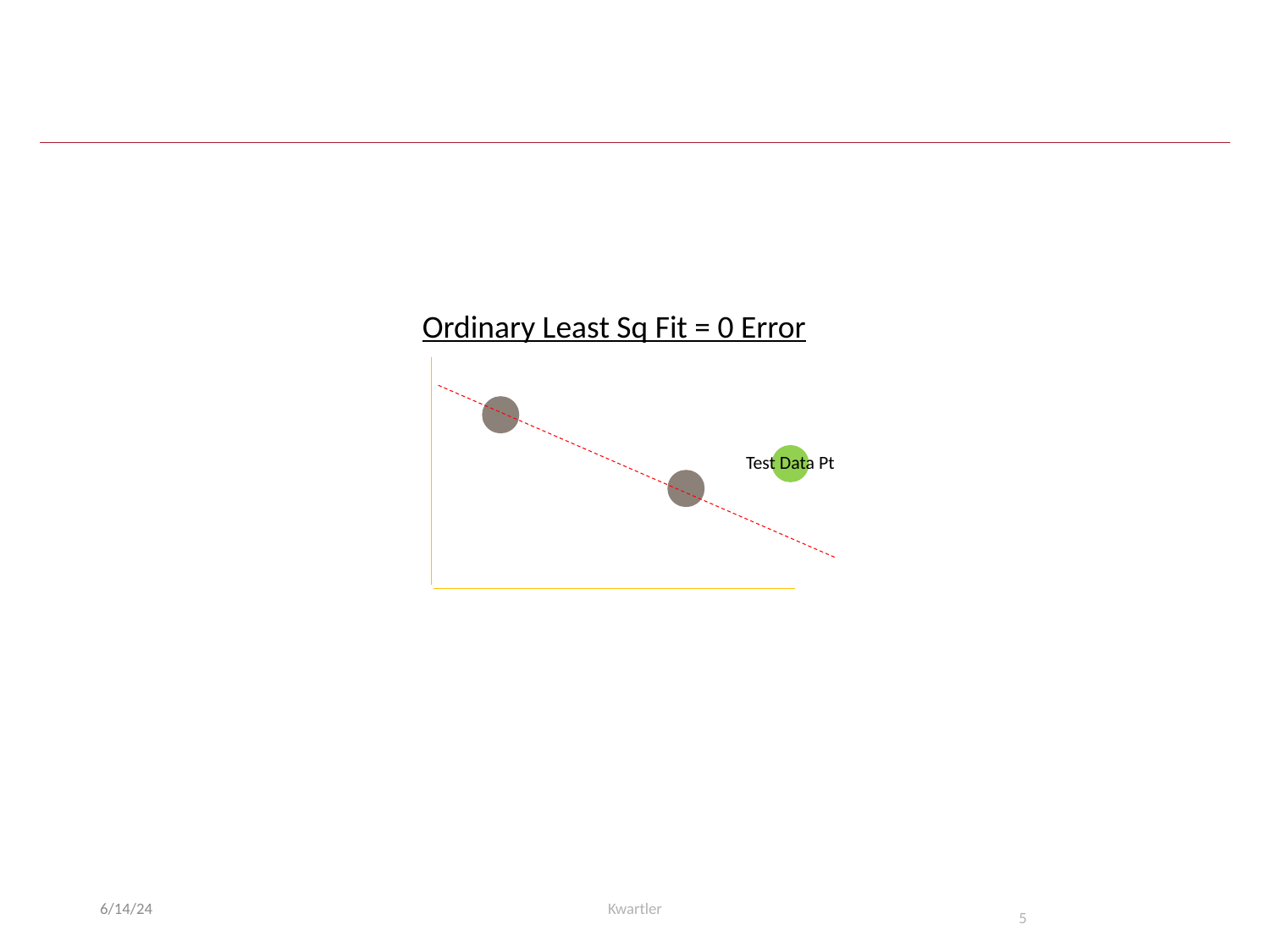

#
Ordinary Least Sq Fit = 0 Error

Test Data Pt

6/14/24
Kwartler
5